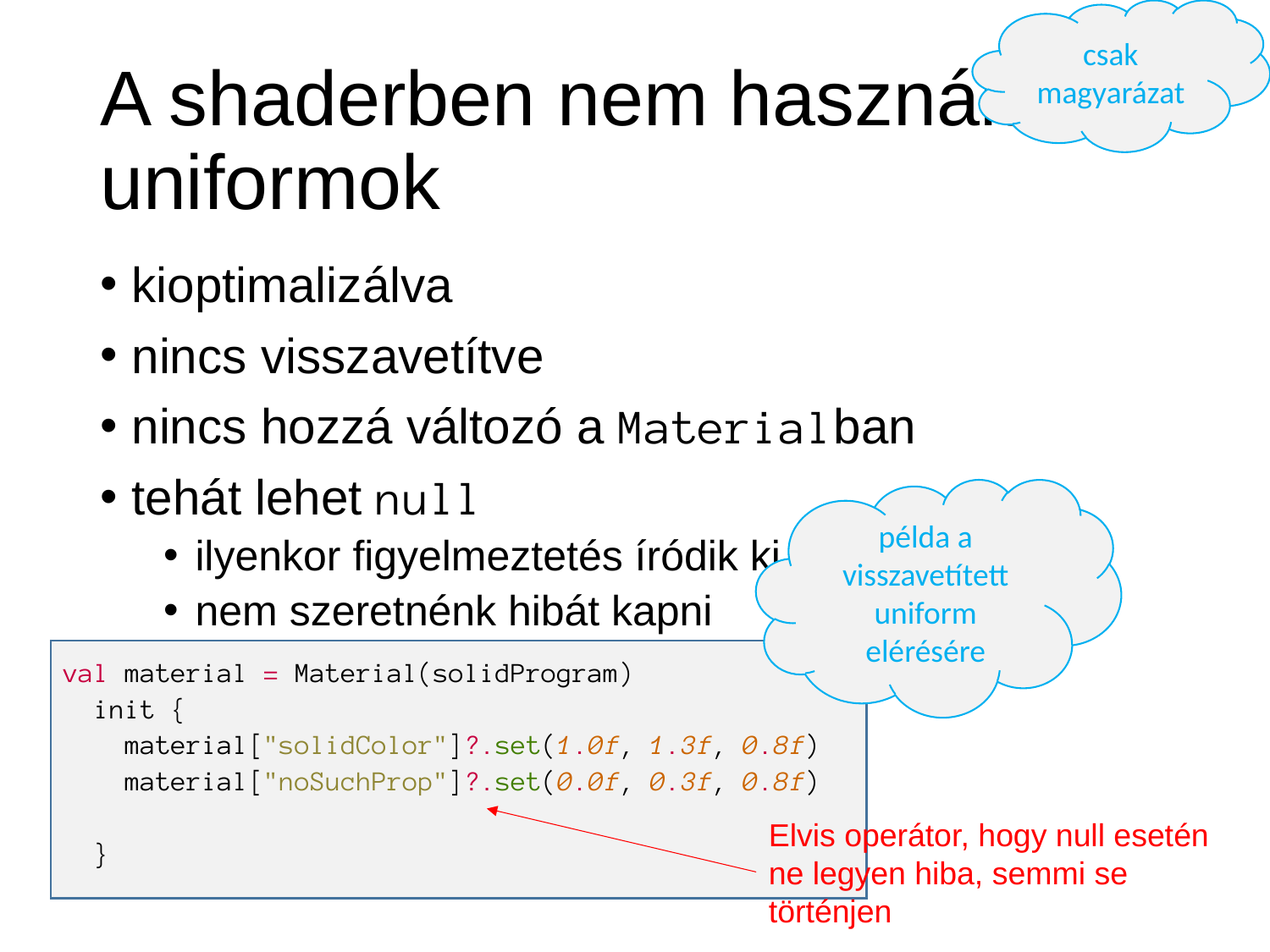

csak magyarázat
# A shaderben nem használt uniformok
kioptimalizálva
nincs visszavetítve
nincs hozzá változó a Materialban
tehát lehet null
ilyenkor figyelmeztetés íródik ki
nem szeretnénk hibát kapni
példa a visszavetített uniform elérésére
val material = Material(solidProgram)
  init {
    material["solidColor"]?.set(1.0f, 1.3f, 0.8f)
    material["noSuchProp"]?.set(0.0f, 0.3f, 0.8f)
  }

Elvis operátor, hogy null esetén ne legyen hiba, semmi se történjen